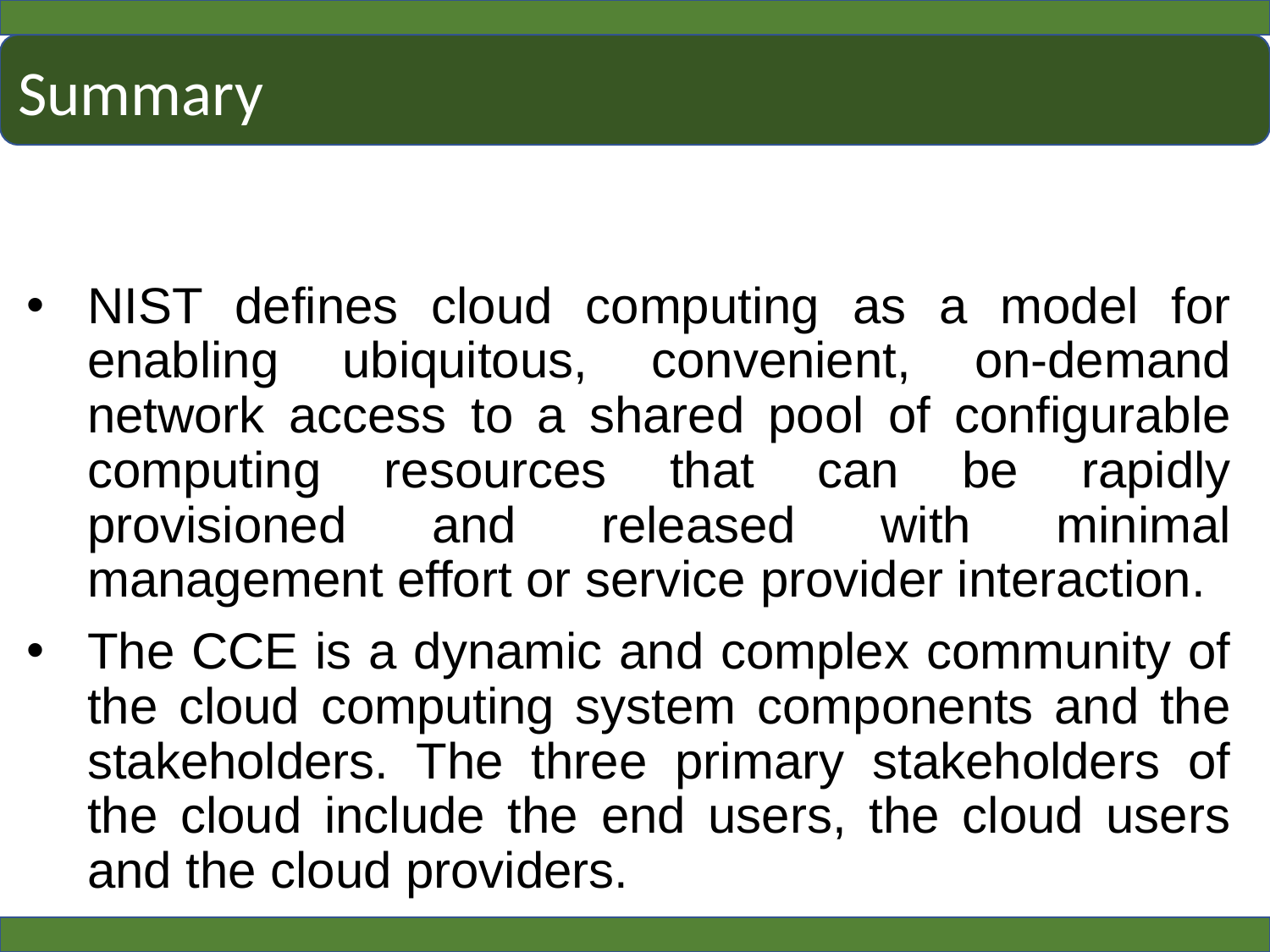

Summary

NIST defines cloud computing as a model for enabling ubiquitous, convenient, on-demand network access to a shared pool of configurable computing resources that can be rapidly provisioned and released with minimal management effort or service provider interaction.
The CCE is a dynamic and complex community of the cloud computing system components and the stakeholders. The three primary stakeholders of the cloud include the end users, the cloud users and the cloud providers.